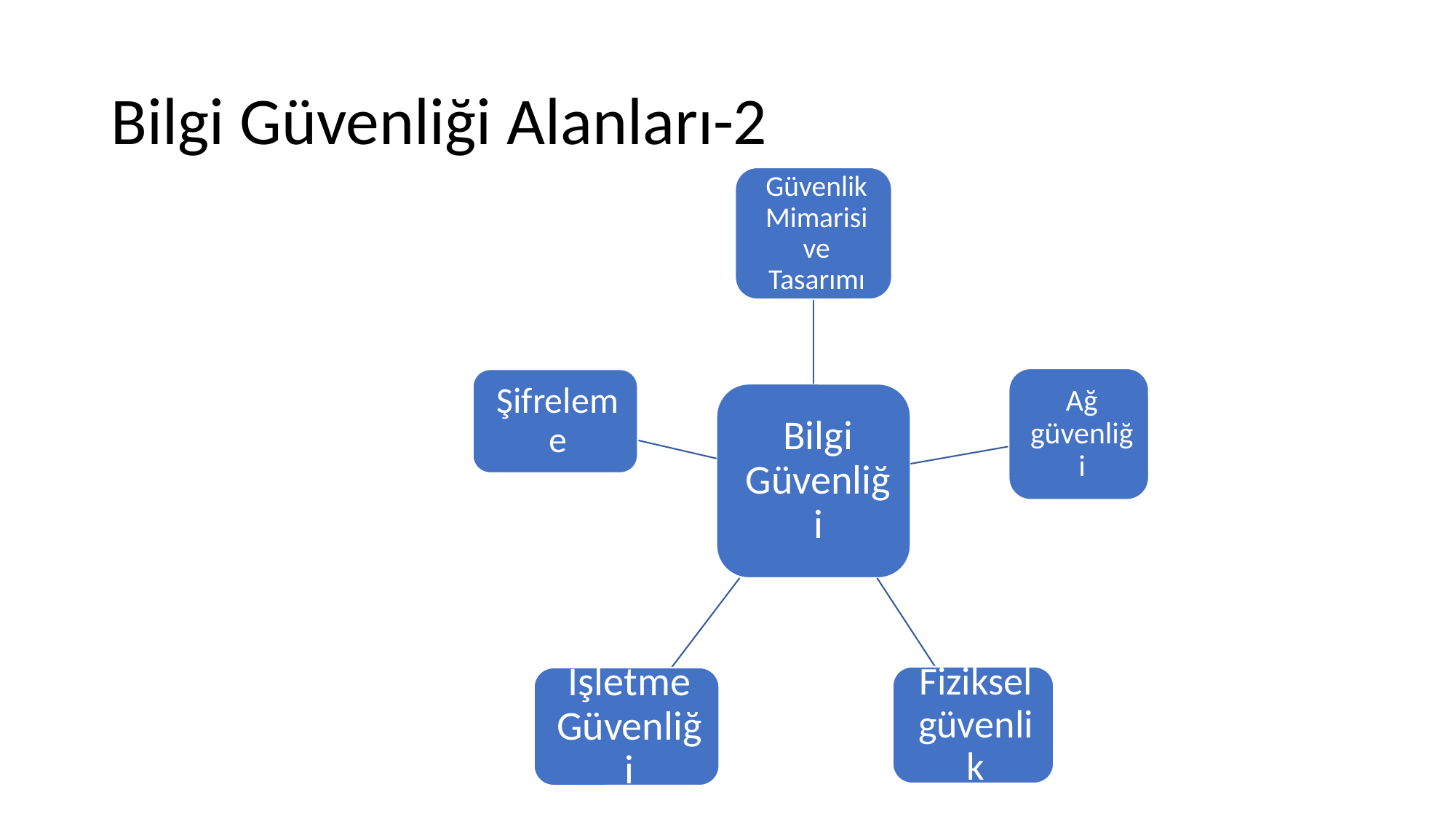

# Bilgi Güvenliği Alanları-2
Bilgi Güvenliği
Güvenlik Mimarisi ve Tasarımı
Ağ güvenliği
Fiziksel güvenlik
İşletme Güvenliği
Şifreleme